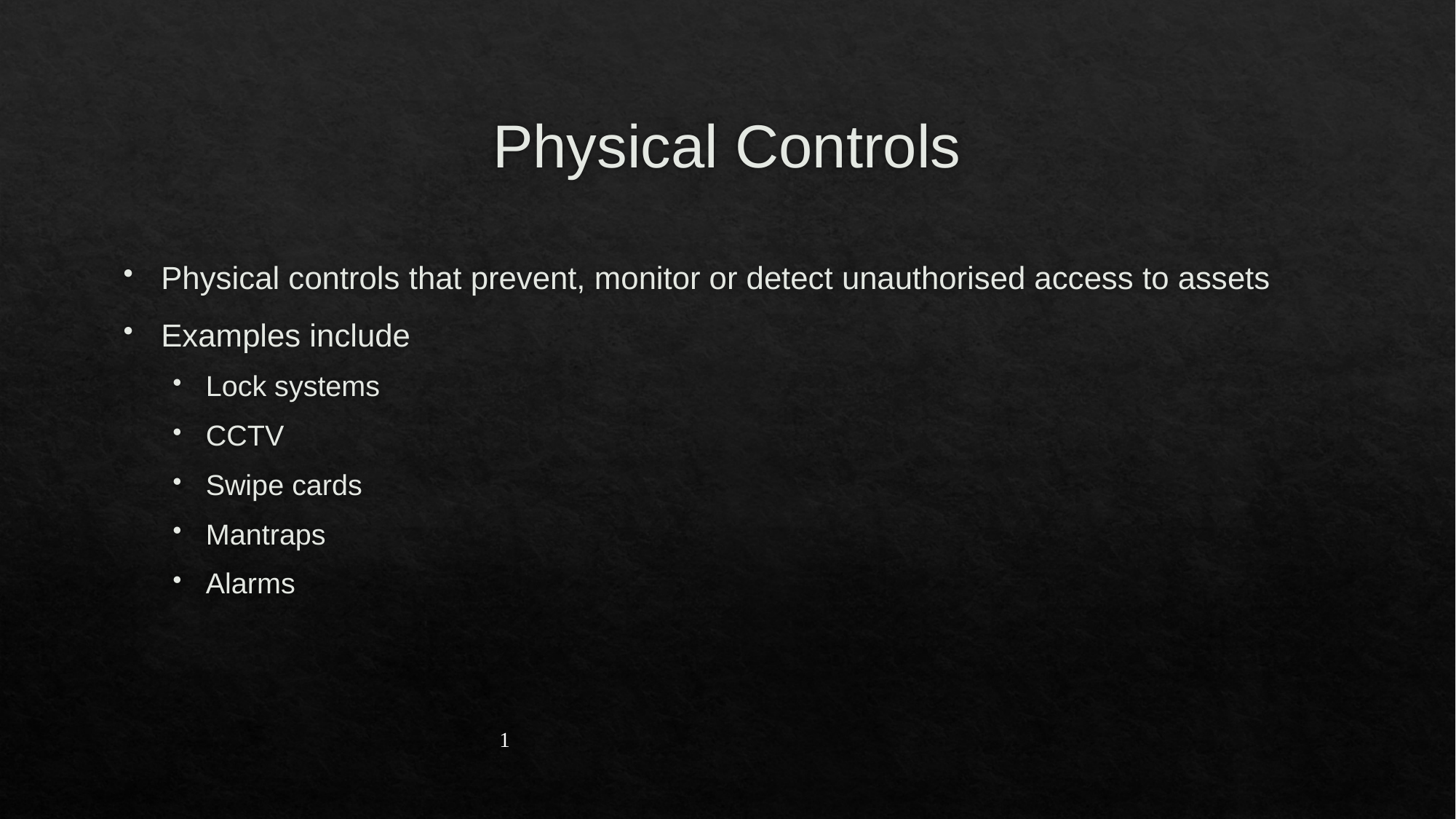

# Physical Controls
Physical controls that prevent, monitor or detect unauthorised access to assets
Examples include
Lock systems
CCTV
Swipe cards
Mantraps
Alarms

1